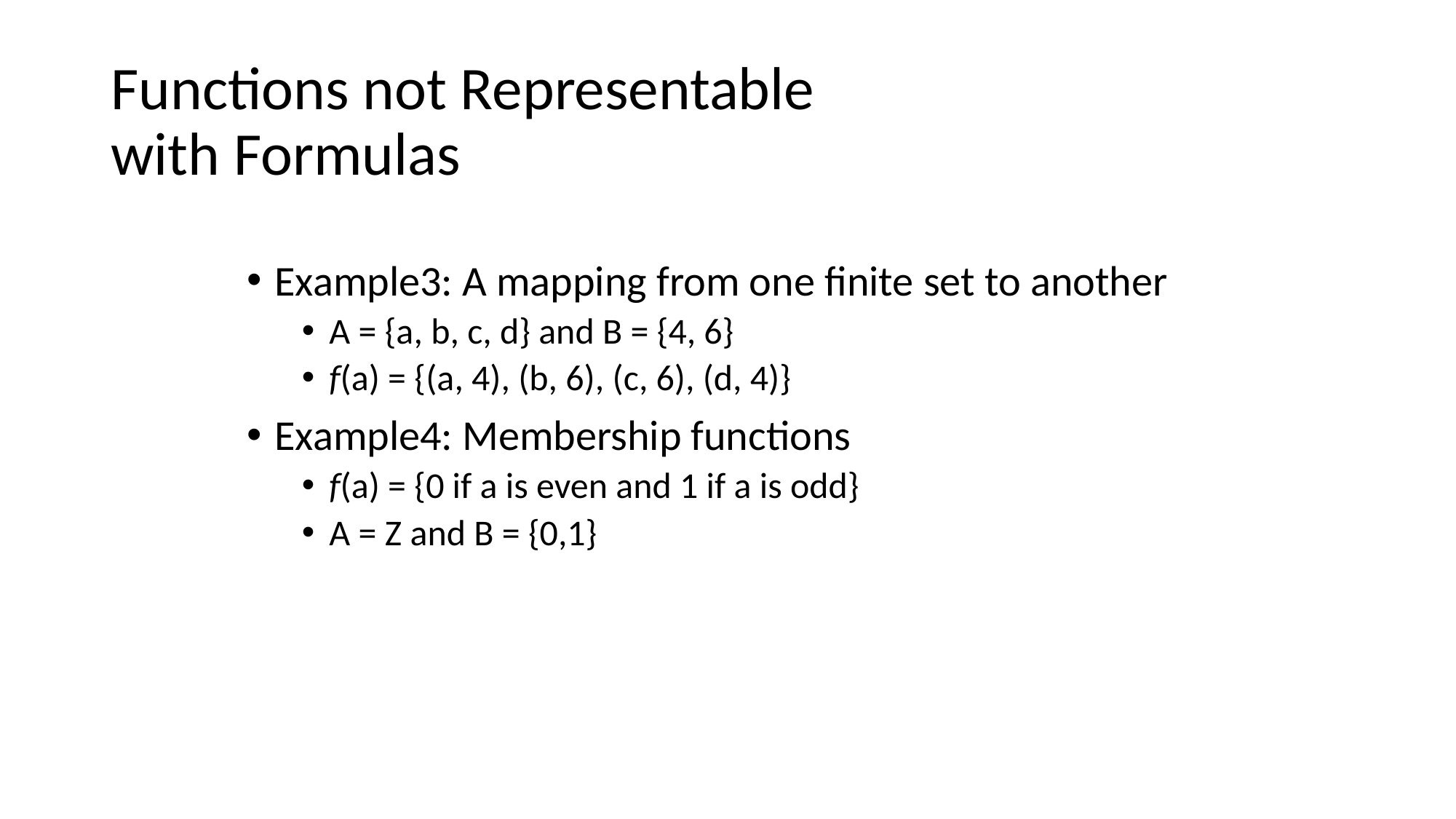

# Functions not Representable with Formulas
Example3: A mapping from one finite set to another
A = {a, b, c, d} and B = {4, 6}
f(a) = {(a, 4), (b, 6), (c, 6), (d, 4)}
Example4: Membership functions
f(a) = {0 if a is even and 1 if a is odd}
A = Z and B = {0,1}